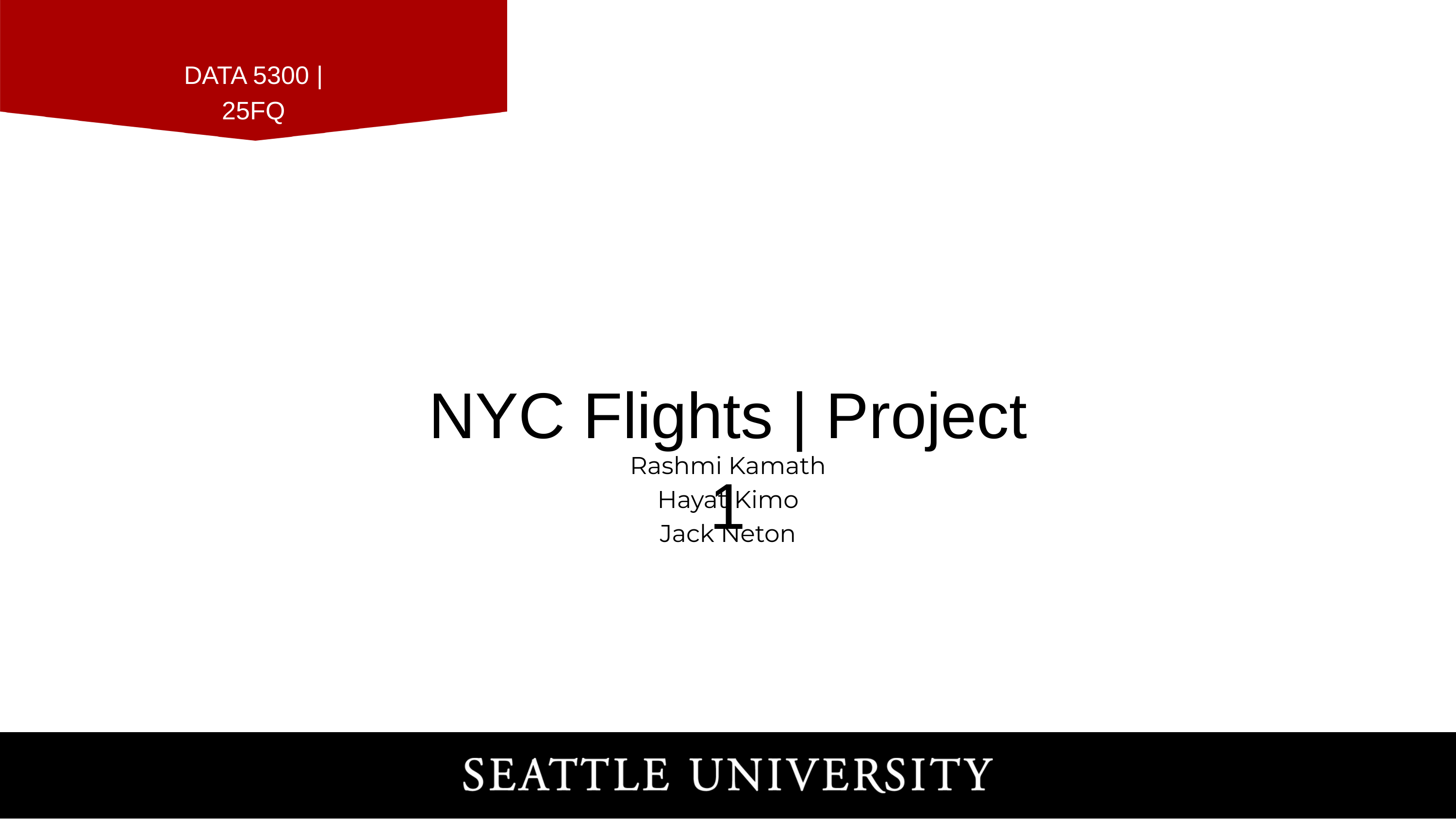

DATA 5300 | 25FQ
NYC Flights | Project 1
Rashmi Kamath
Hayat Kimo
Jack Neton